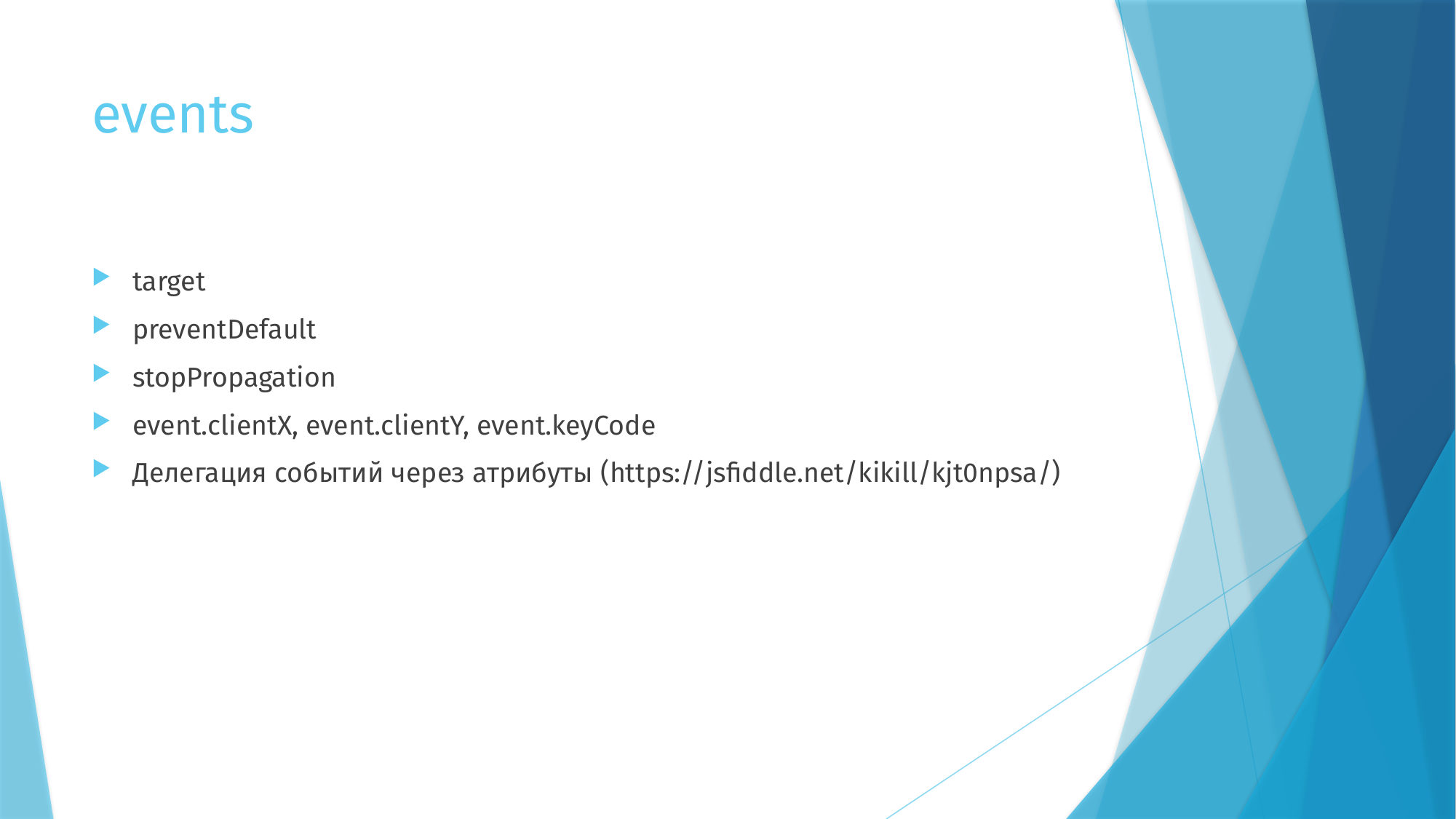

# events
target
preventDefault
stopPropagation
event.clientX, event.clientY, event.keyCode
Делегация событий через атрибуты (https://jsfiddle.net/kikill/kjt0npsa/)